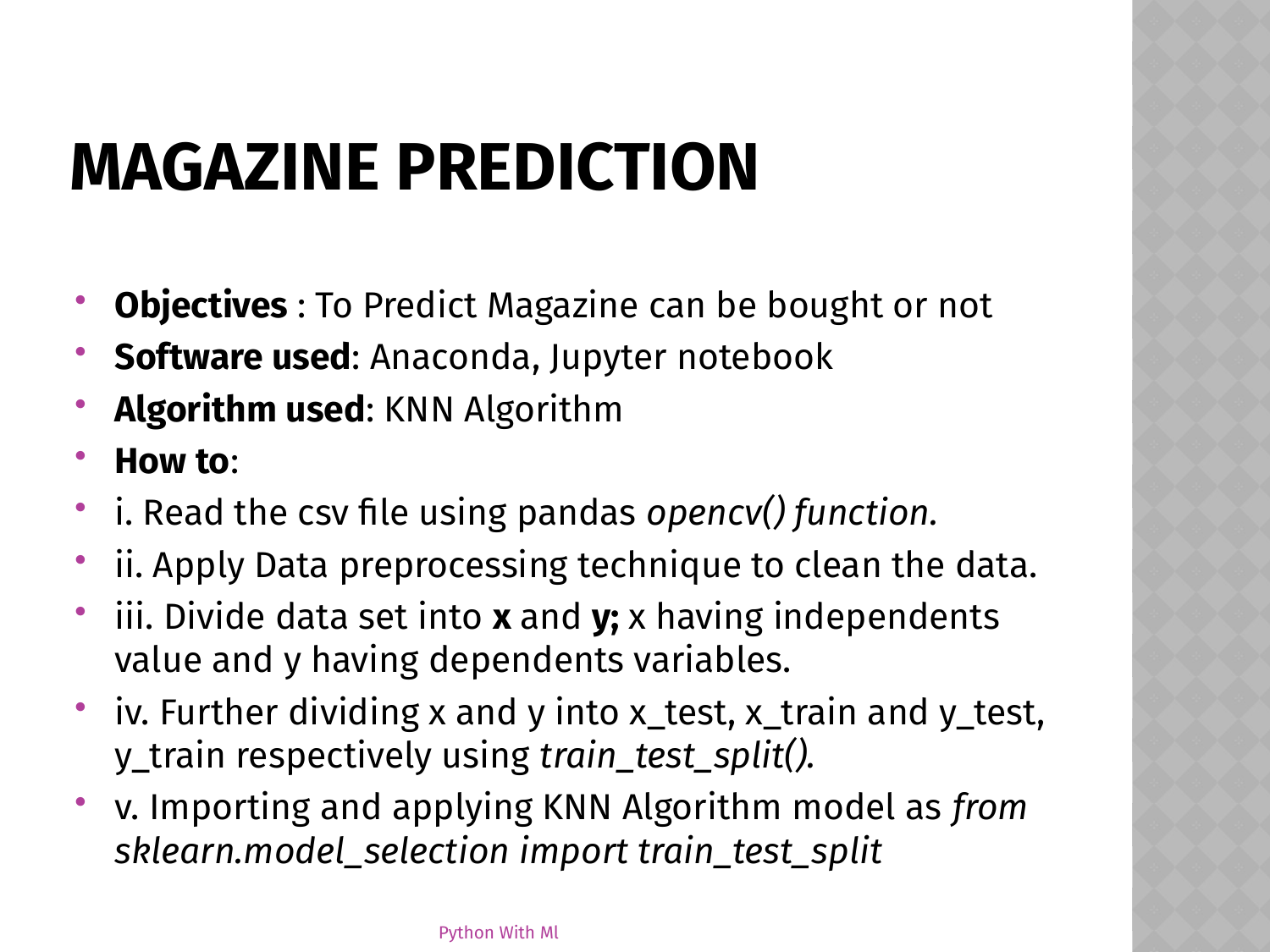

# MagAzine Prediction

Objectives : To Predict Magazine can be bought or not
Software used: Anaconda, Jupyter notebook
Algorithm used: KNN Algorithm
How to:
i. Read the csv file using pandas opencv() function.
ii. Apply Data preprocessing technique to clean the data.
iii. Divide data set into x and y; x having independents value and y having dependents variables.
iv. Further dividing x and y into x_test, x_train and y_test, y_train respectively using train_test_split().
v. Importing and applying KNN Algorithm model as from sklearn.model_selection import train_test_split
20
Python With Ml